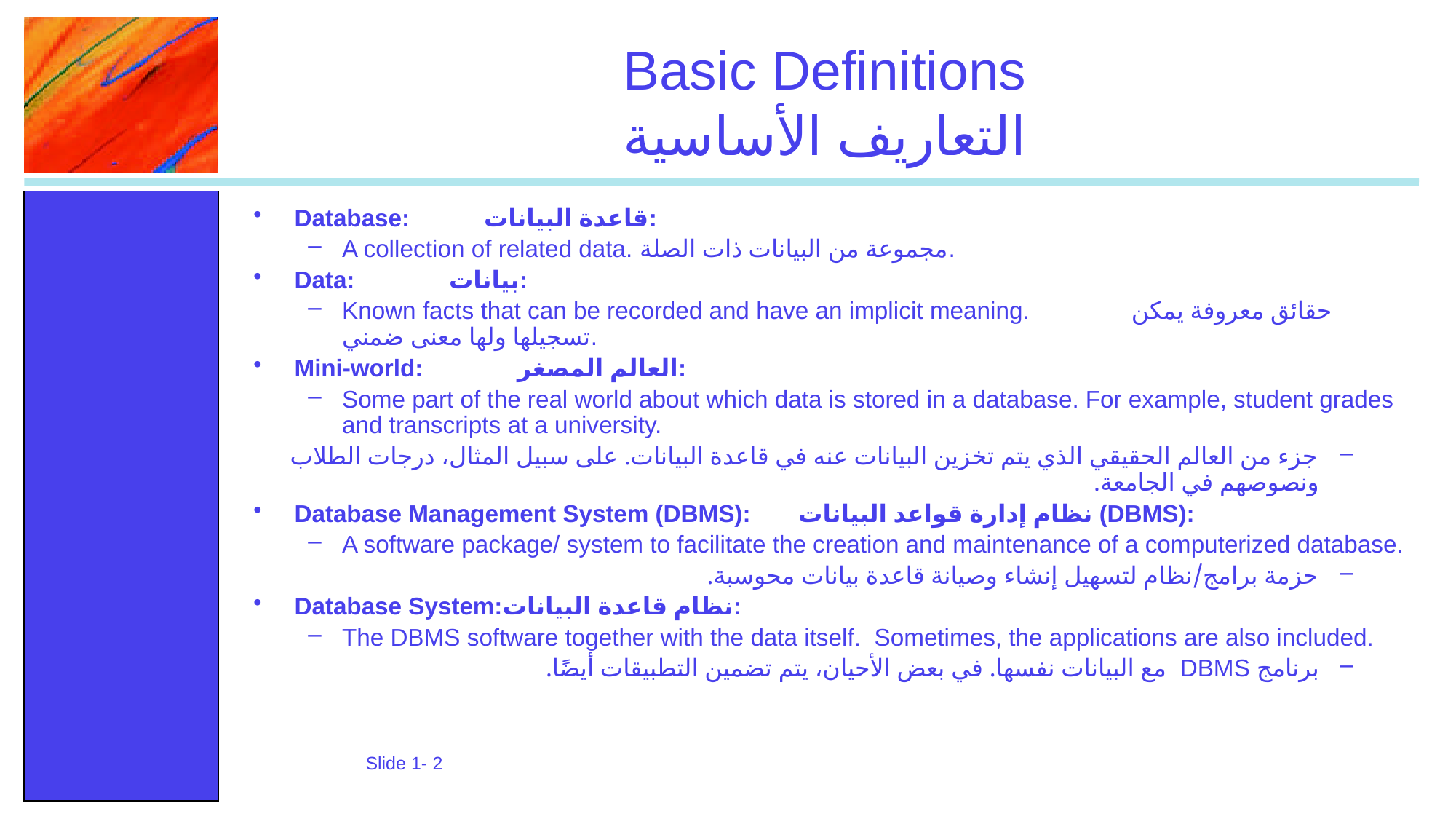

# Basic Definitions التعاريف الأساسية
Database:           قاعدة البيانات:
A collection of related data. مجموعة من البيانات ذات الصلة.
Data:              بيانات:
Known facts that can be recorded and have an implicit meaning.               حقائق معروفة يمكن تسجيلها ولها معنى ضمني.
Mini-world:              العالم المصغر:
Some part of the real world about which data is stored in a database. For example, student grades and transcripts at a university.
جزء من العالم الحقيقي الذي يتم تخزين البيانات عنه في قاعدة البيانات. على سبيل المثال، درجات الطلاب ونصوصهم في الجامعة.
Database Management System (DBMS):       نظام إدارة قواعد البيانات (DBMS):
A software package/ system to facilitate the creation and maintenance of a computerized database.
حزمة برامج/نظام لتسهيل إنشاء وصيانة قاعدة بيانات محوسبة.
Database System:نظام قاعدة البيانات:
The DBMS software together with the data itself.  Sometimes, the applications are also included.
برنامج DBMS  مع البيانات نفسها. في بعض الأحيان، يتم تضمين التطبيقات أيضًا.
Slide 1- 2